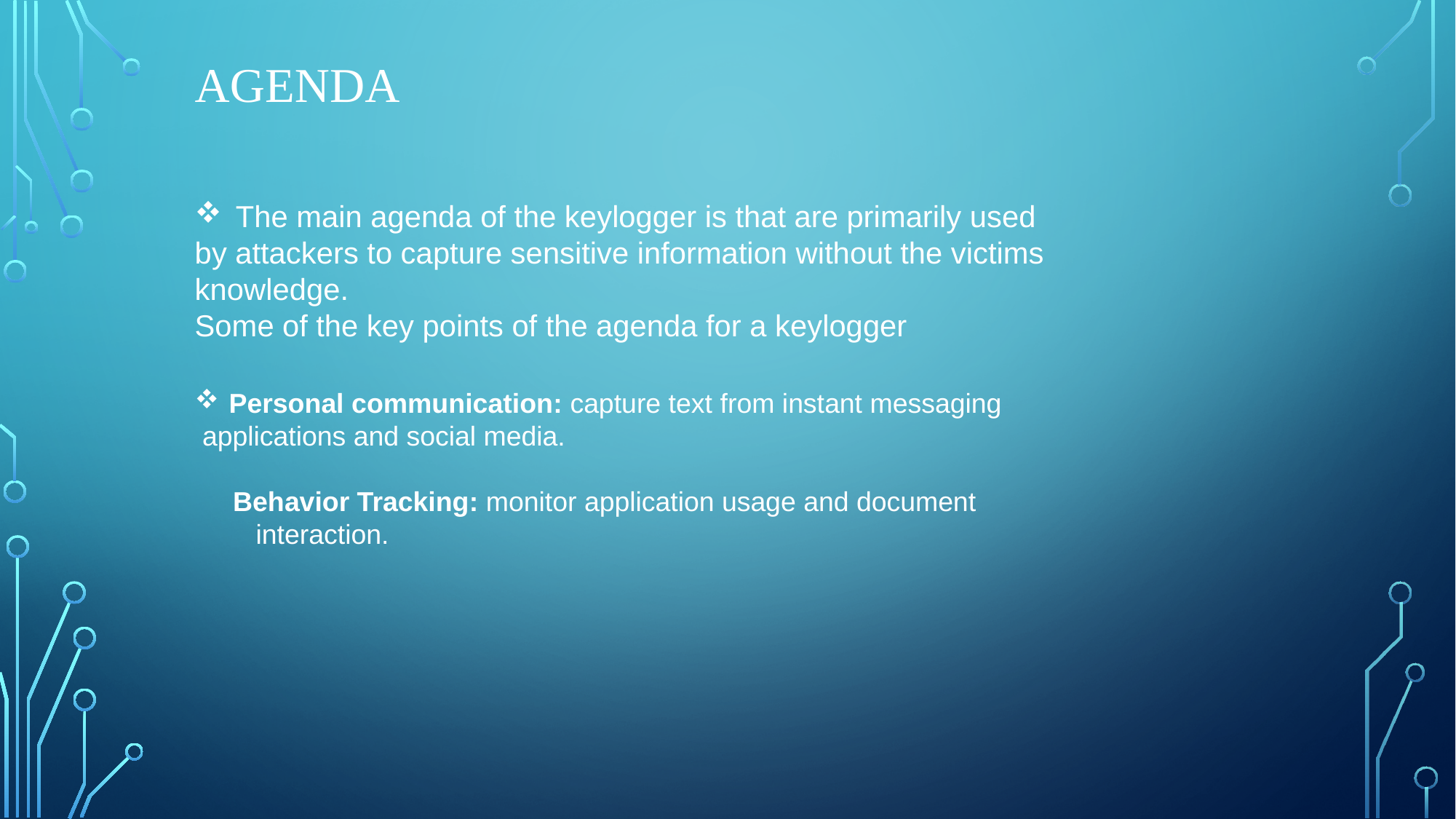

AGENDA
The main agenda of the keylogger is that are primarily used
by attackers to capture sensitive information without the victims knowledge.
Some of the key points of the agenda for a keylogger
Personal communication: capture text from instant messaging
 applications and social media.

     Behavior Tracking: monitor application usage and document
        interaction.